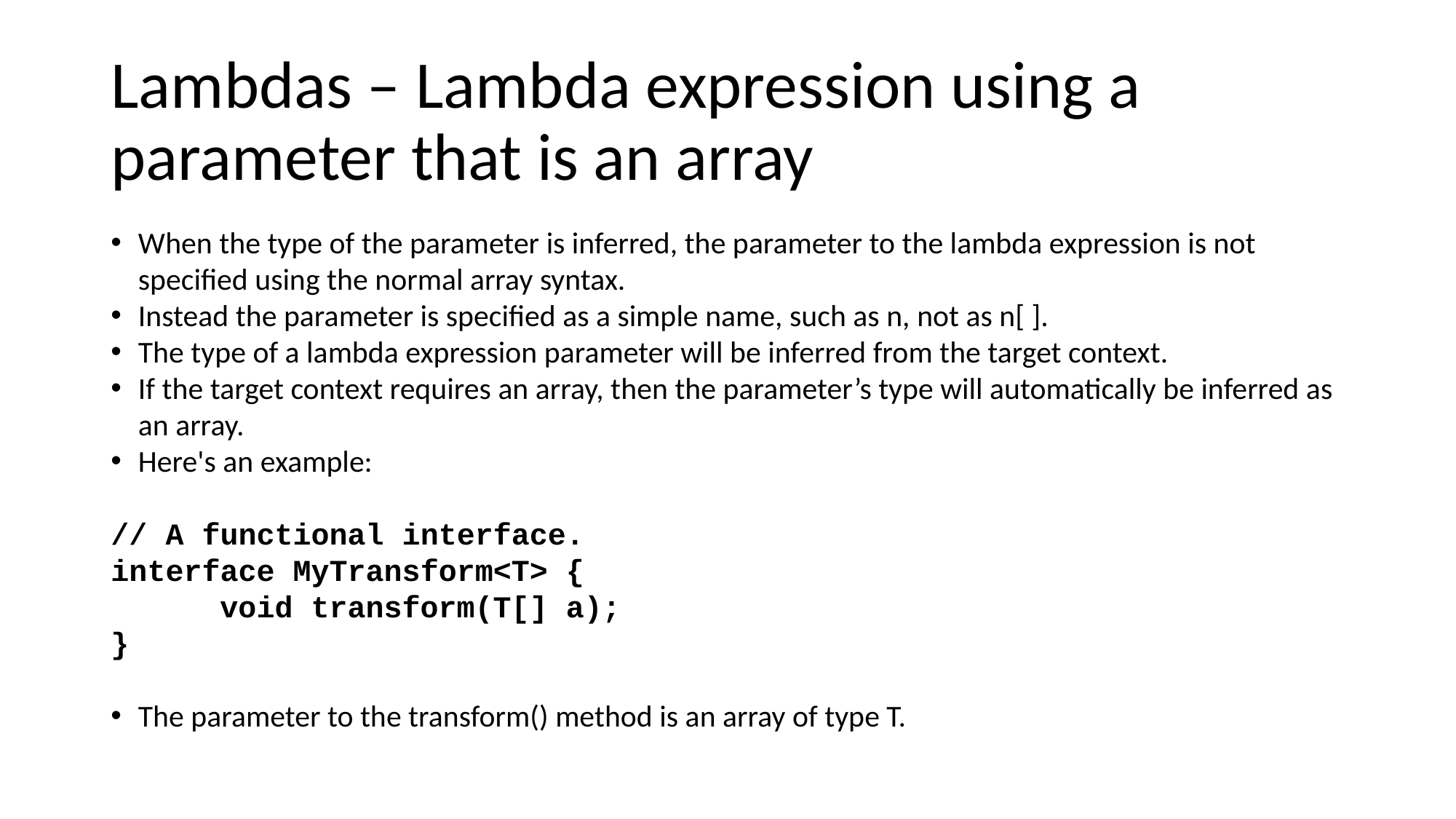

# Lambdas – Lambda expression using a parameter that is an array
When the type of the parameter is inferred, the parameter to the lambda expression is not specified using the normal array syntax.
Instead the parameter is specified as a simple name, such as n, not as n[ ].
The type of a lambda expression parameter will be inferred from the target context.
If the target context requires an array, then the parameter’s type will automatically be inferred as an array.
Here's an example:

// A functional interface.
interface MyTransform<T> {
	void transform(T[] a);
}

The parameter to the transform() method is an array of type T.